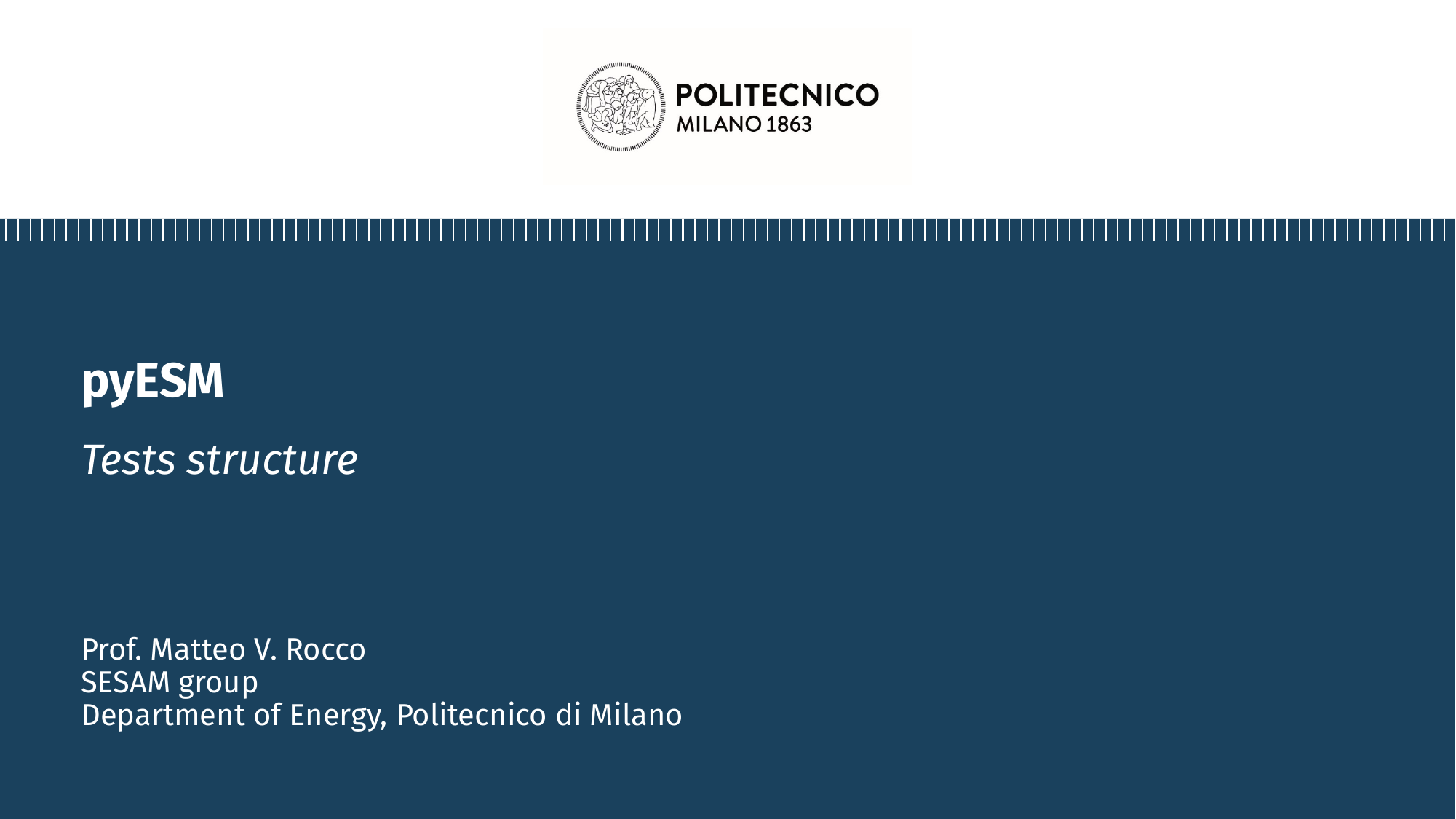

pyESM
Tests structure
Prof. Matteo V. Rocco
SESAM group
Department of Energy, Politecnico di Milano